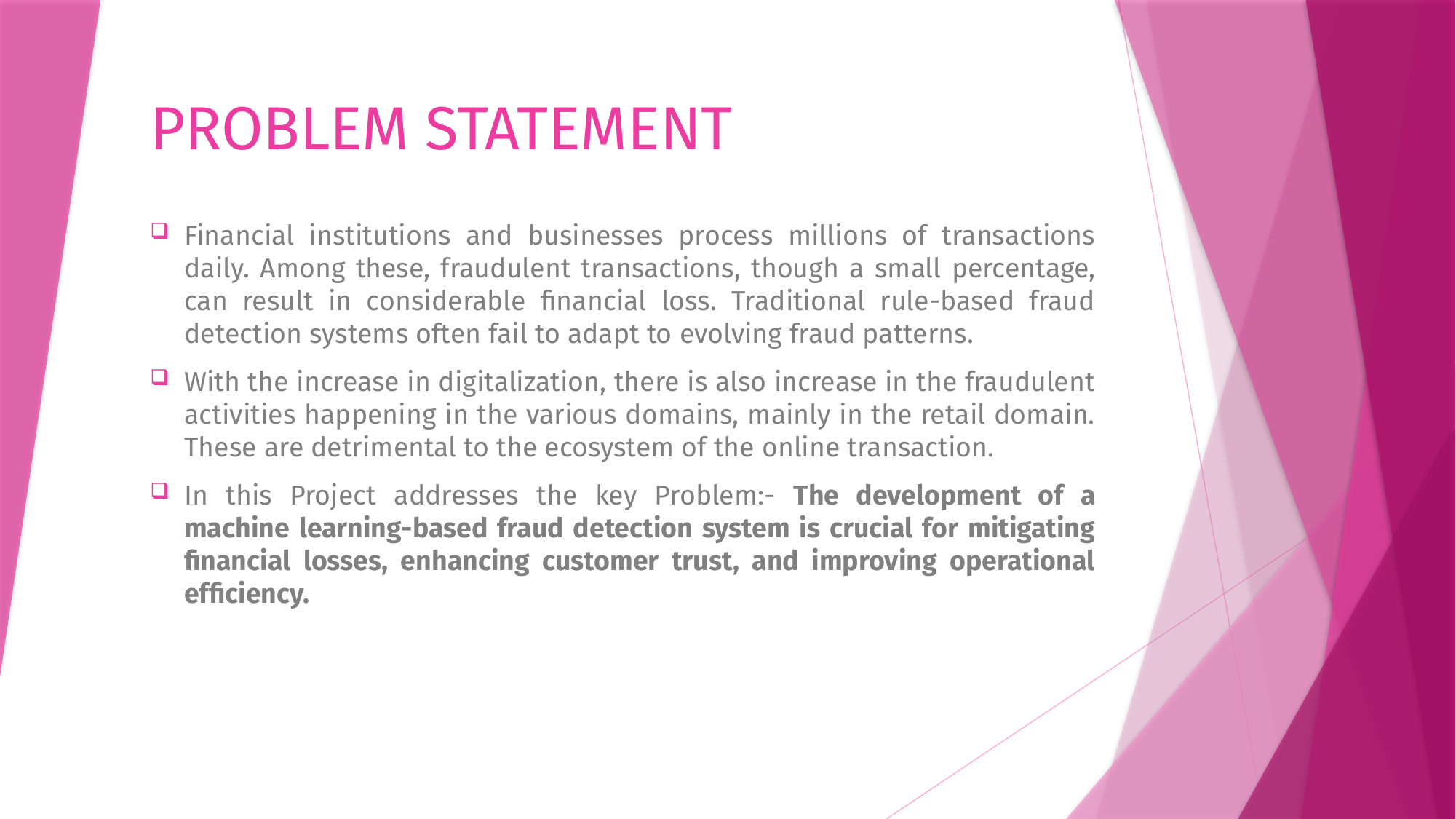

# PROBLEM STATEMENT
Financial institutions and businesses process millions of transactions daily. Among these, fraudulent transactions, though a small percentage, can result in considerable financial loss. Traditional rule-based fraud detection systems often fail to adapt to evolving fraud patterns.
With the increase in digitalization, there is also increase in the fraudulent activities happening in the various domains, mainly in the retail domain. These are detrimental to the ecosystem of the online transaction.
In this Project addresses the key Problem:- The development of a machine learning-based fraud detection system is crucial for mitigating financial losses, enhancing customer trust, and improving operational efficiency.